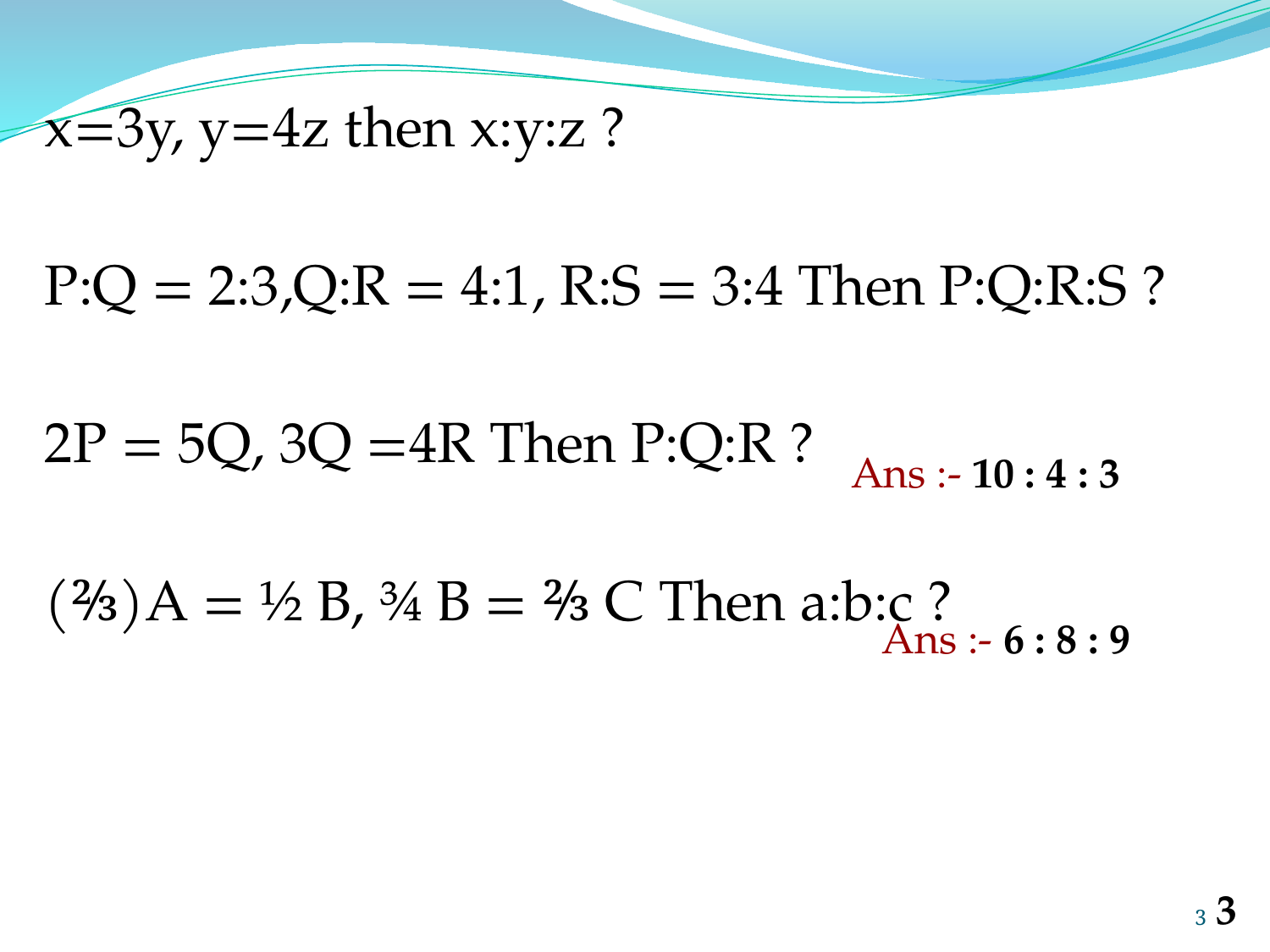

x=3y, y=4z then x:y:z ?

P:Q = 2:3,Q:R = 4:1, R:S = 3:4 Then P:Q:R:S ?

2P = 5Q, 3Q =4R Then P:Q:R ?

(⅔)A = ½ B, ¾ B = ⅔ C Then a:b:c ?
Ans :- 10 : 4 : 3
Ans :- 6 : 8 : 9
3
3